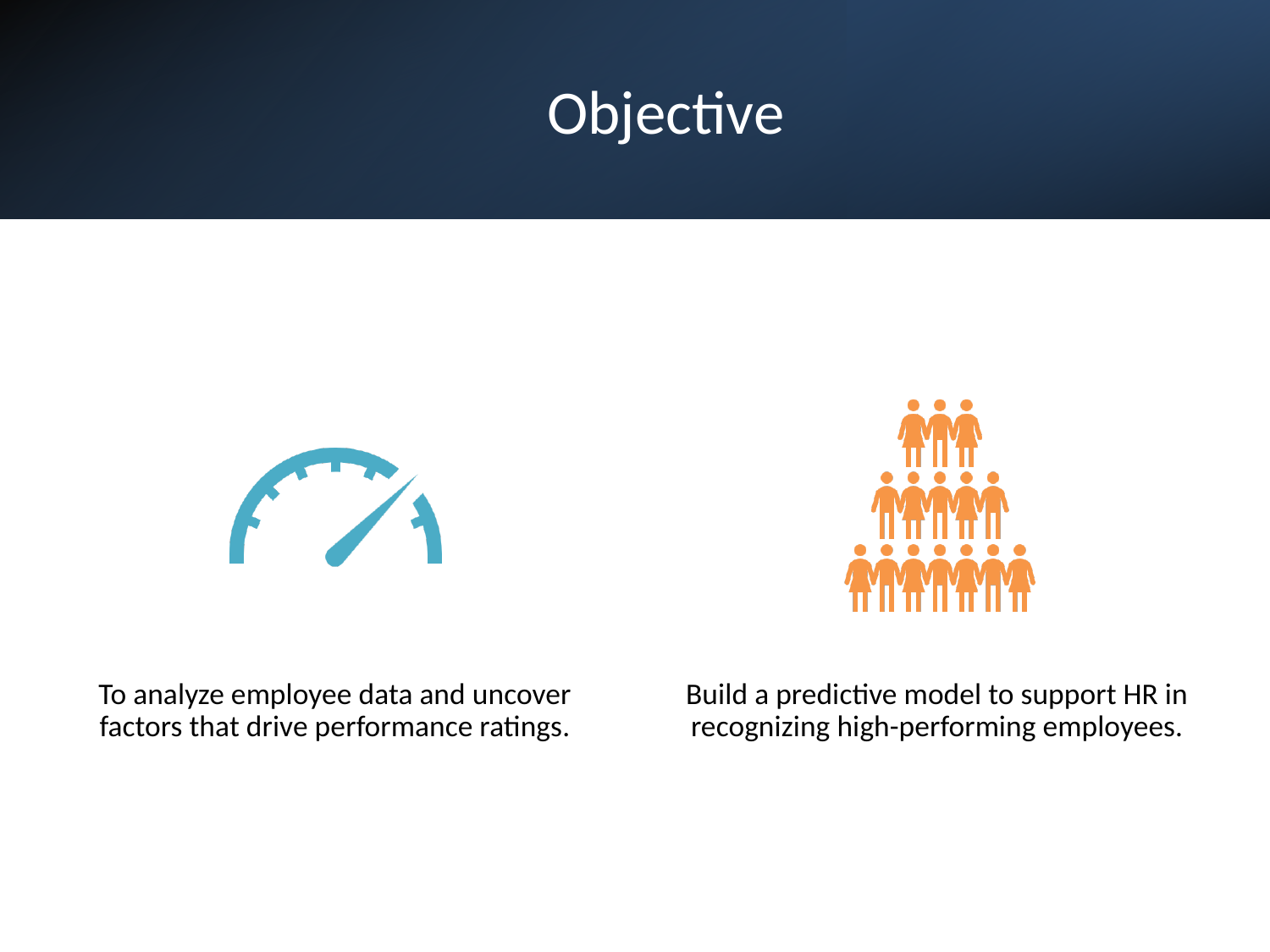

# Objective
To analyze employee data and uncover factors that drive performance ratings.
Build a predictive model to support HR in recognizing high-performing employees.